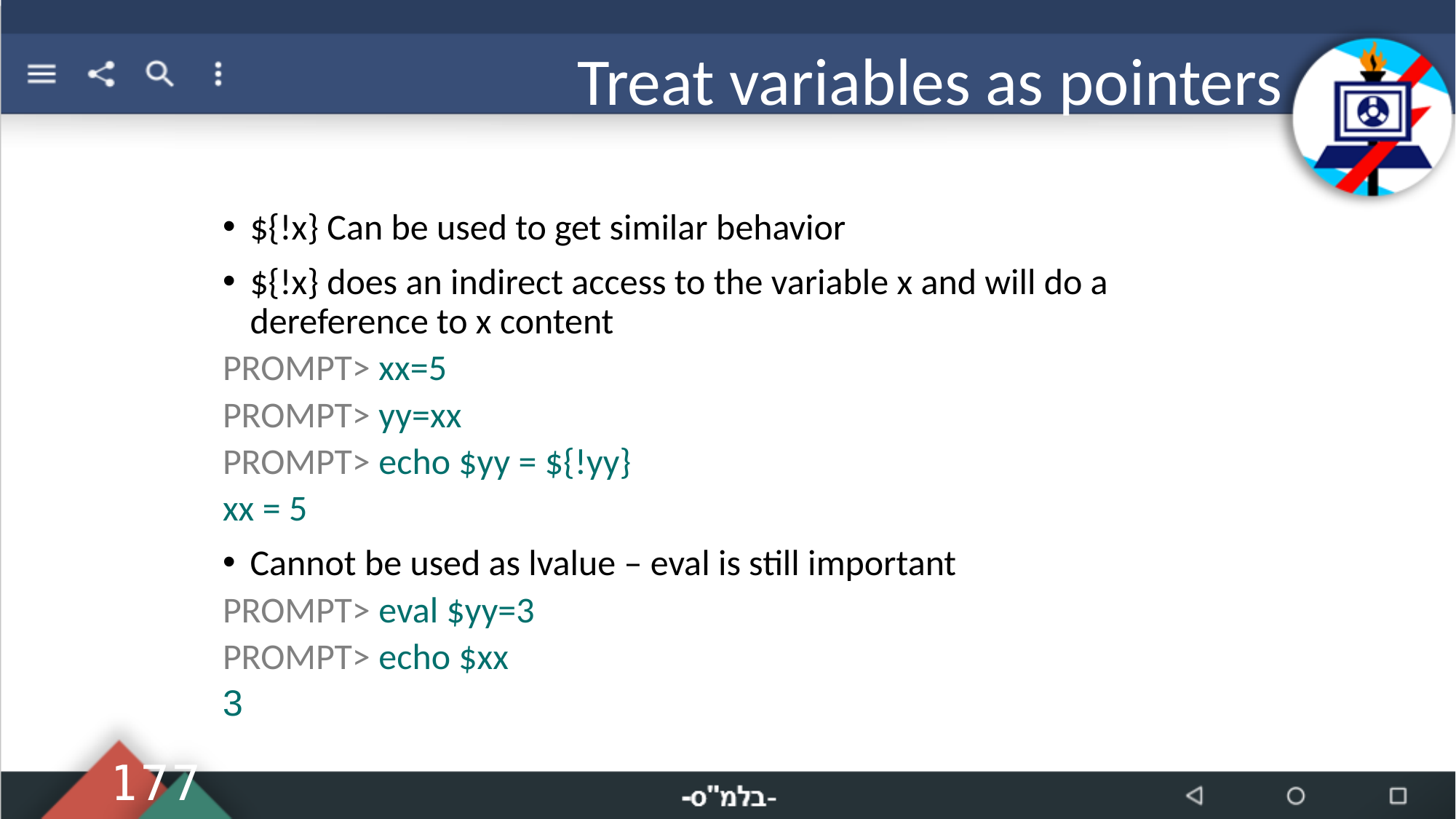

# Treat variables as pointers
${!x} Can be used to get similar behavior
${!x} does an indirect access to the variable x and will do a dereference to x content
PROMPT> xx=5
PROMPT> yy=xx
PROMPT> echo $yy = ${!yy}
xx = 5
Cannot be used as lvalue – eval is still important
PROMPT> eval $yy=3
PROMPT> echo $xx
3

177